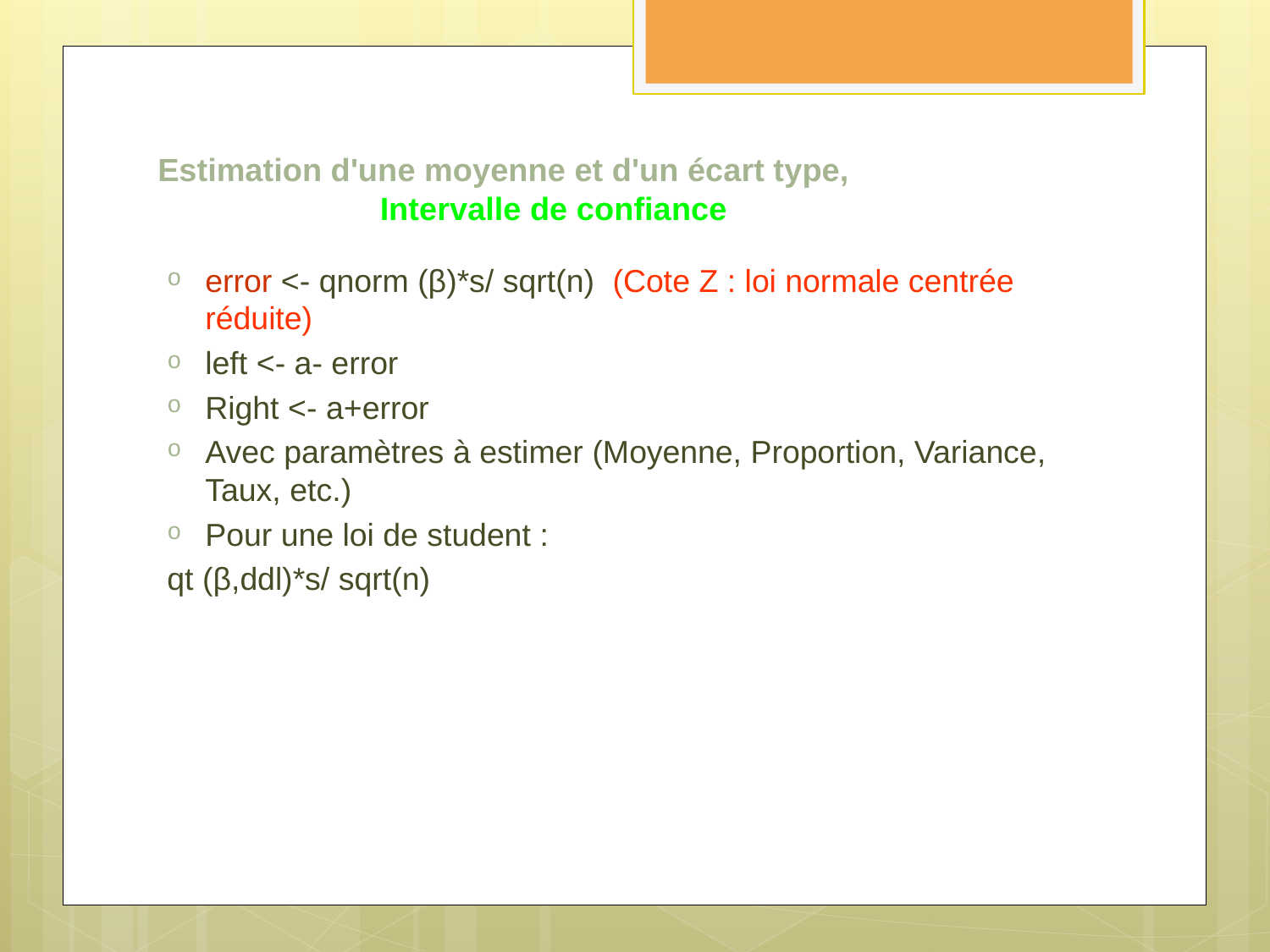

# Estimation d'une moyenne et d'un écart type, Intervalle de confiance
error <- qnorm (β)*s/ sqrt(n)  (Cote Z : loi normale centrée réduite)
left <- a- error
Right <- a+error
Avec paramètres à estimer (Moyenne, Proportion, Variance, Taux, etc.)
Pour une loi de student :
qt (β,ddl)*s/ sqrt(n)